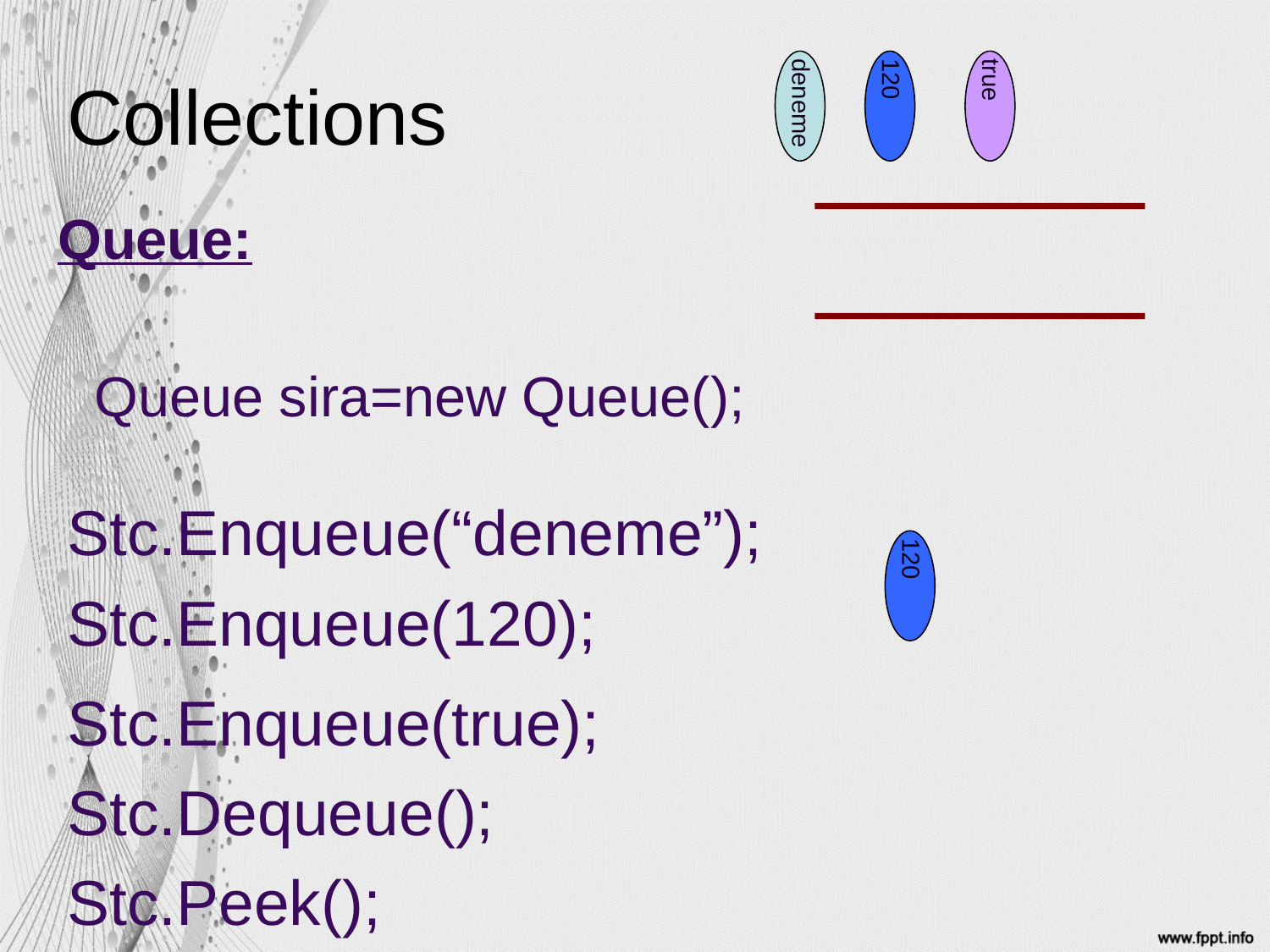

# Collections

deneme

120

true
Queue:

Queue sira=new Queue();

Stc.Enqueue(“deneme”);

120
Stc.Enqueue(120);
Stc.Enqueue(true);
Stc.Dequeue();
Stc.Peek();